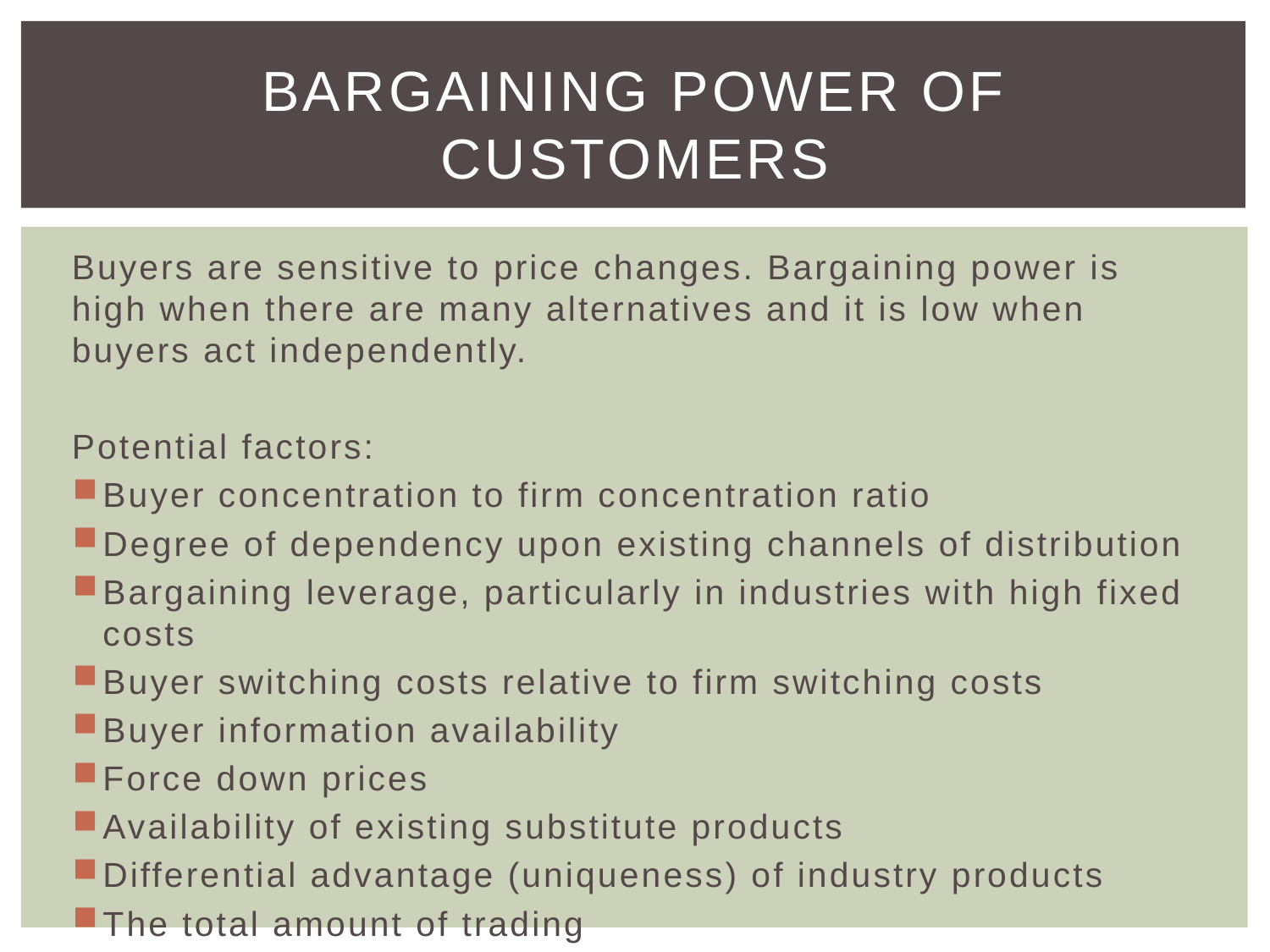

# BARGAINING POWER OF CUSTOMERS
Buyers are sensitive to price changes. Bargaining power is high when there are many alternatives and it is low when buyers act independently.

Potential factors:
Buyer concentration to firm concentration ratio
Degree of dependency upon existing channels of distribution
Bargaining leverage, particularly in industries with high fixed costs
Buyer switching costs relative to firm switching costs
Buyer information availability
Force down prices
Availability of existing substitute products
Differential advantage (uniqueness) of industry products
The total amount of trading